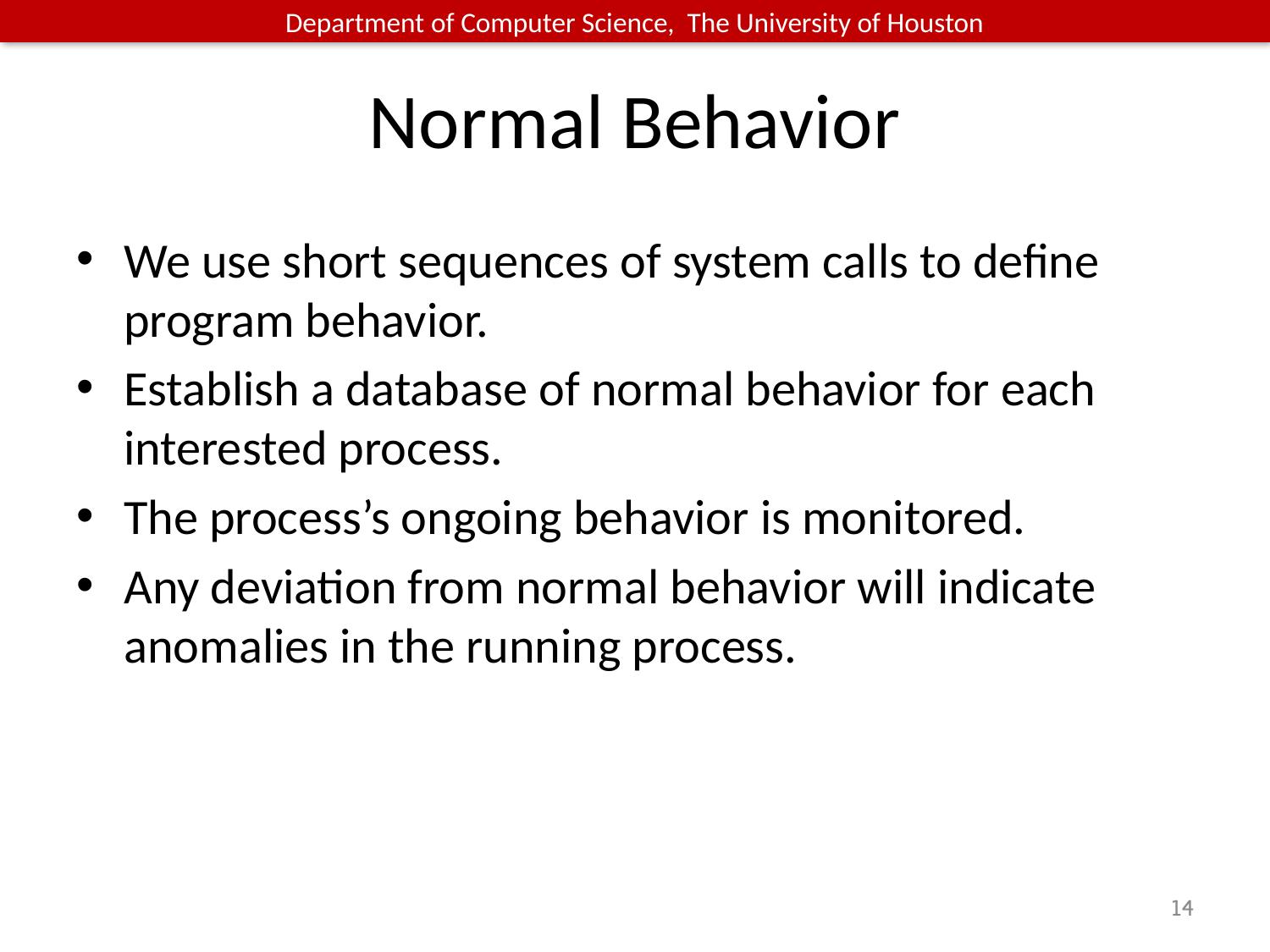

# Normal Behavior
We use short sequences of system calls to define program behavior.
Establish a database of normal behavior for each interested process.
The process’s ongoing behavior is monitored.
Any deviation from normal behavior will indicate anomalies in the running process.
14